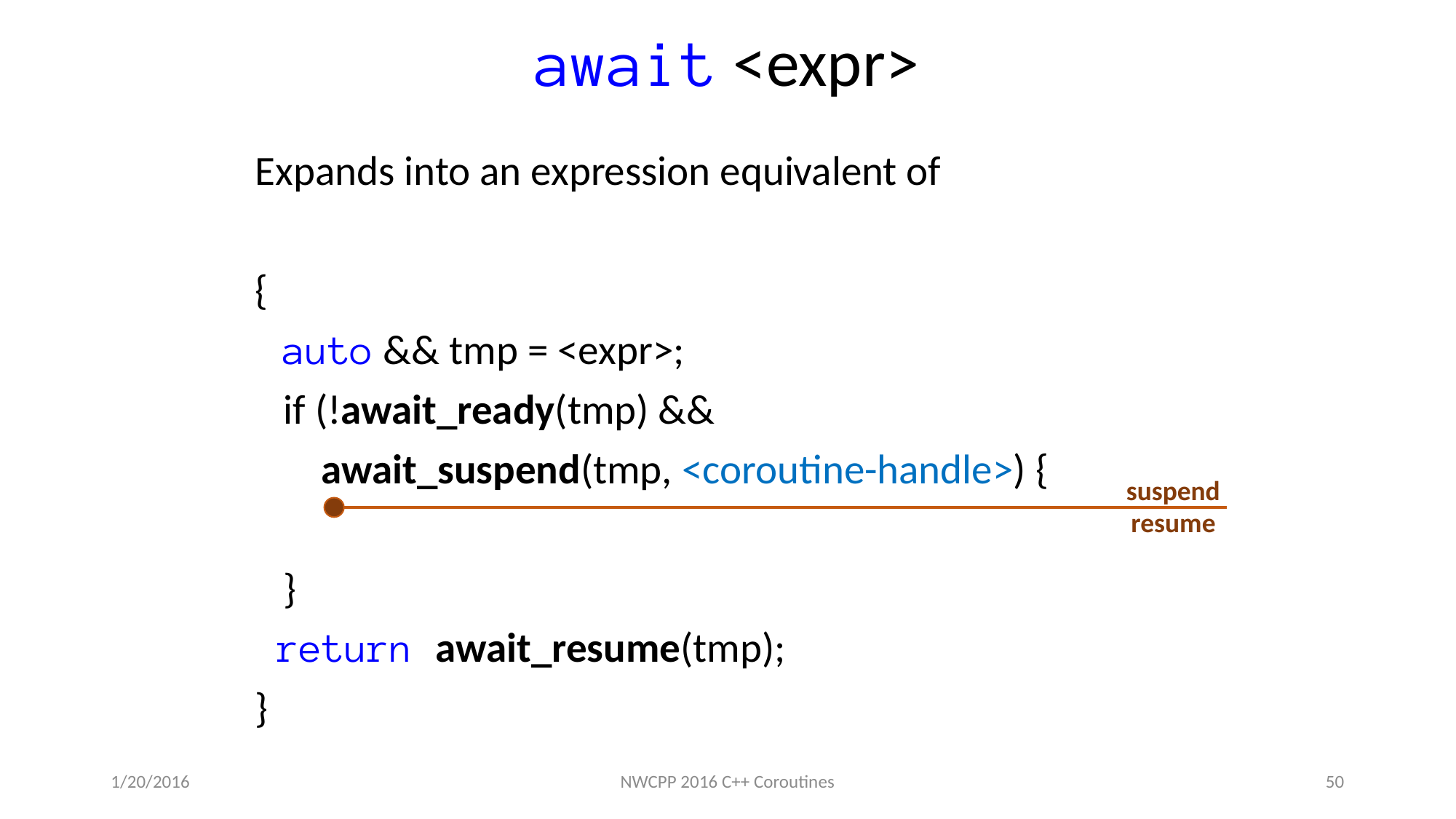

# await <expr>
Expands into an expression equivalent of

{
   auto && tmp = <expr>;
   if (!await_ready(tmp) &&
       await_suspend(tmp, <coroutine-handle>) {

   }
 return await_resume(tmp);
}
suspend

resume
1/20/2016
NWCPP 2016 C++ Coroutines
50